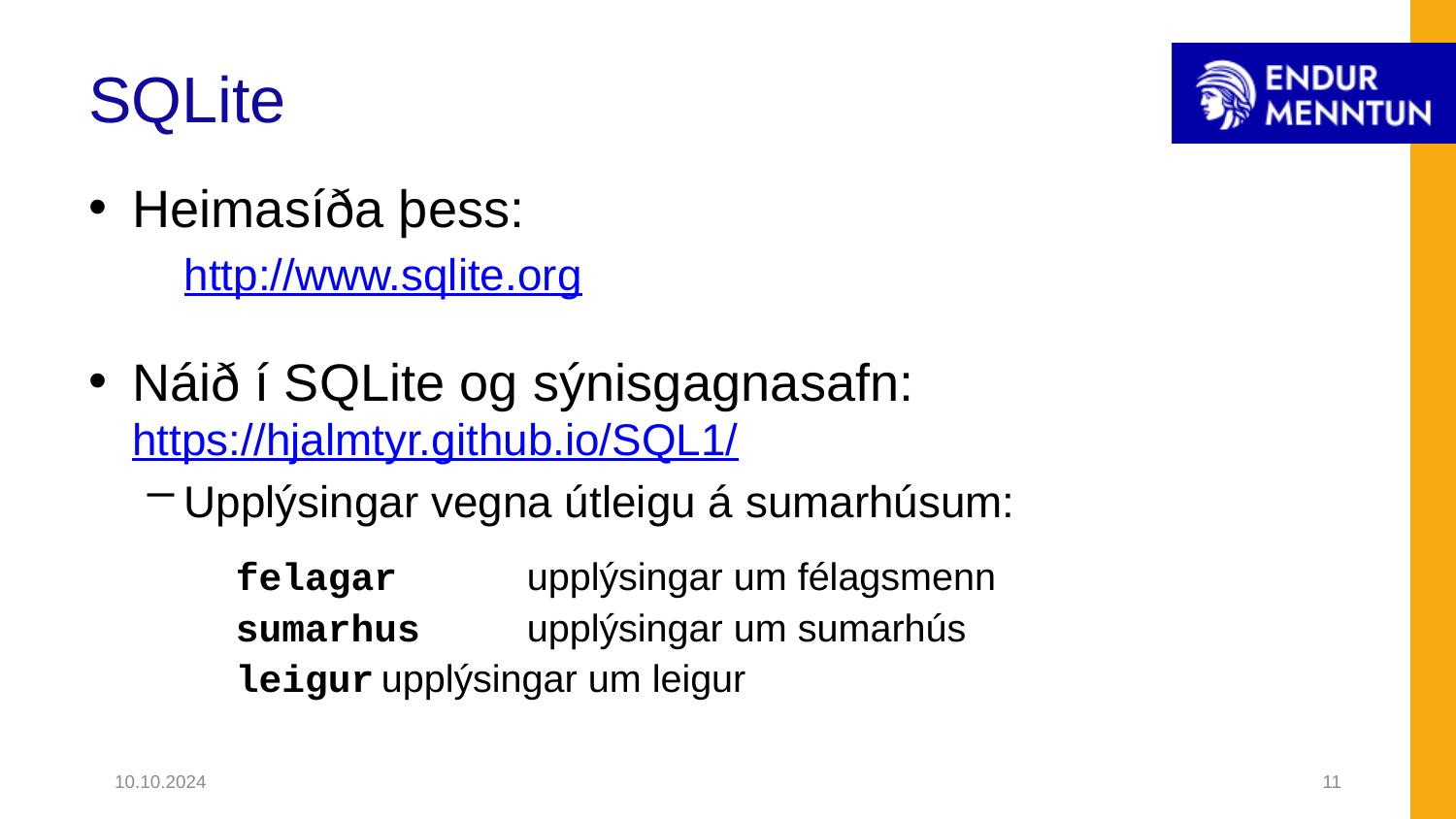

# SQLite
Heimasíða þess:
	http://www.sqlite.org
Náið í SQLite og sýnisgagnasafn:  https://hjalmtyr.github.io/SQL1/
Upplýsingar vegna útleigu á sumarhúsum:
	felagar	upplýsingar um félagsmenn
	sumarhus	upplýsingar um sumarhús
	leigur	upplýsingar um leigur
10.10.2024
11